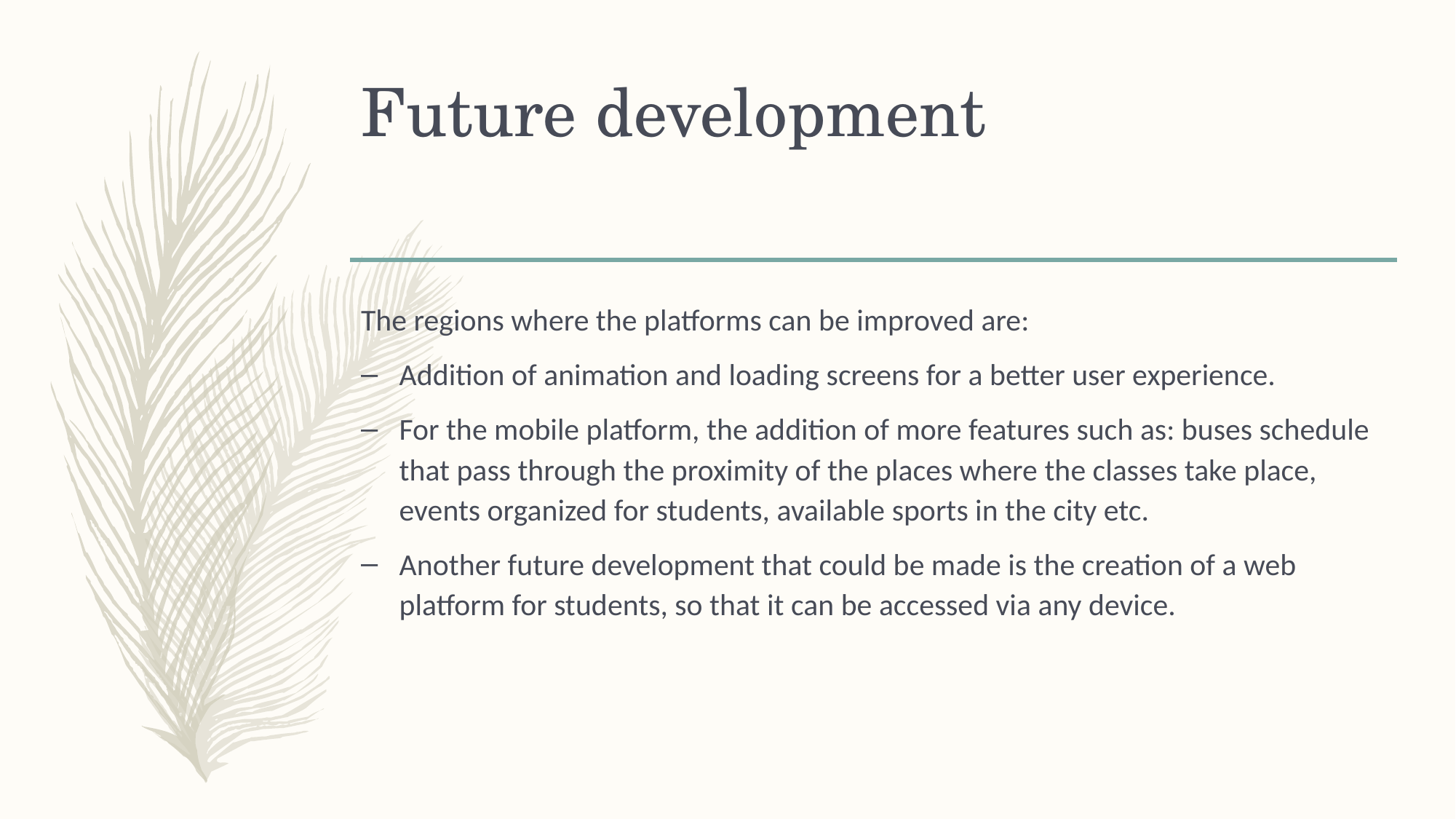

# Future development
The regions where the platforms can be improved are:
Addition of animation and loading screens for a better user experience.
For the mobile platform, the addition of more features such as: buses schedule that pass through the proximity of the places where the classes take place, events organized for students, available sports in the city etc.
Another future development that could be made is the creation of a web platform for students, so that it can be accessed via any device.